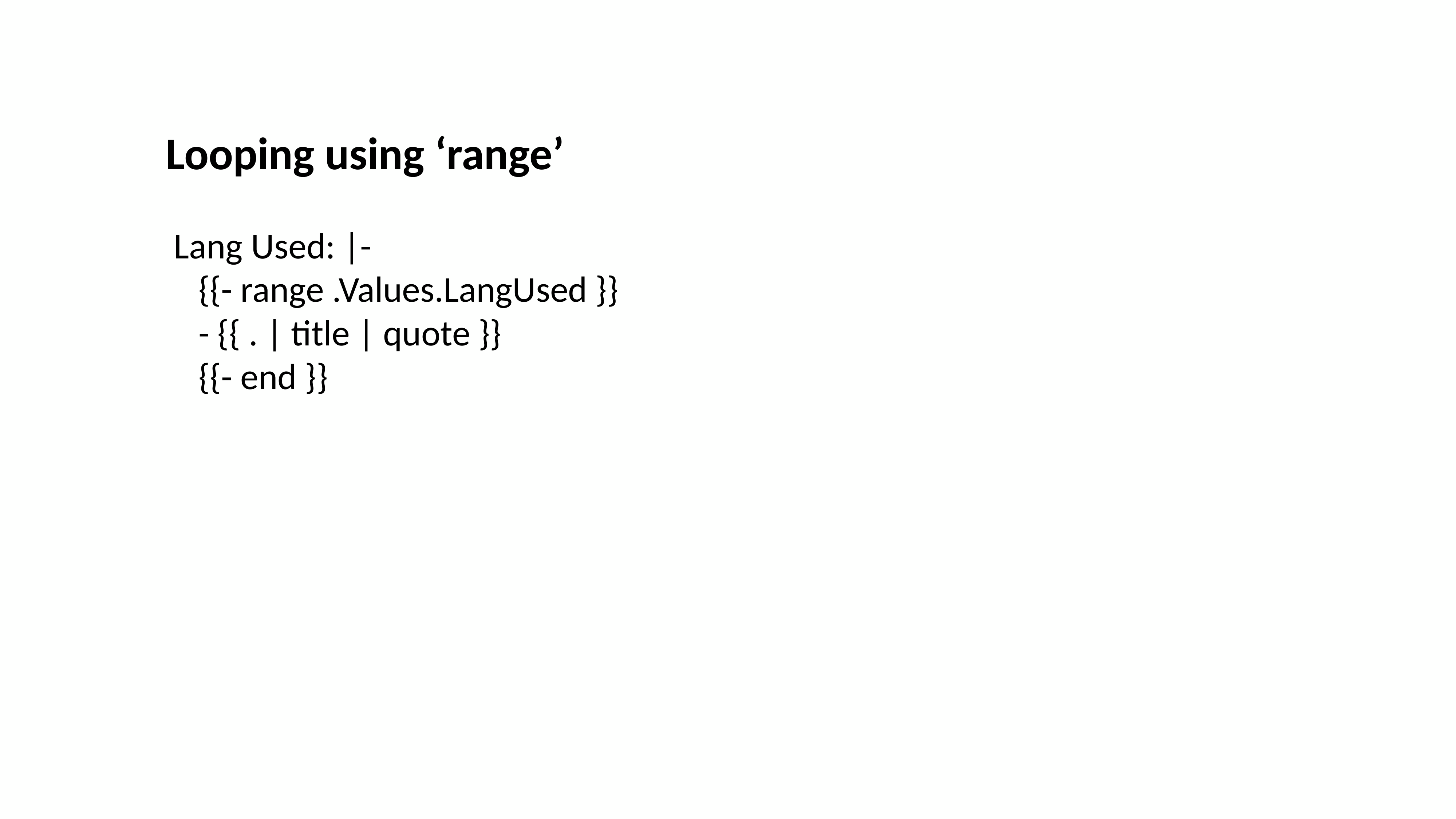

Looping using ‘range’

 Lang Used: |-
    {{- range .Values.LangUsed }}
    - {{ . | title | quote }}
    {{- end }}